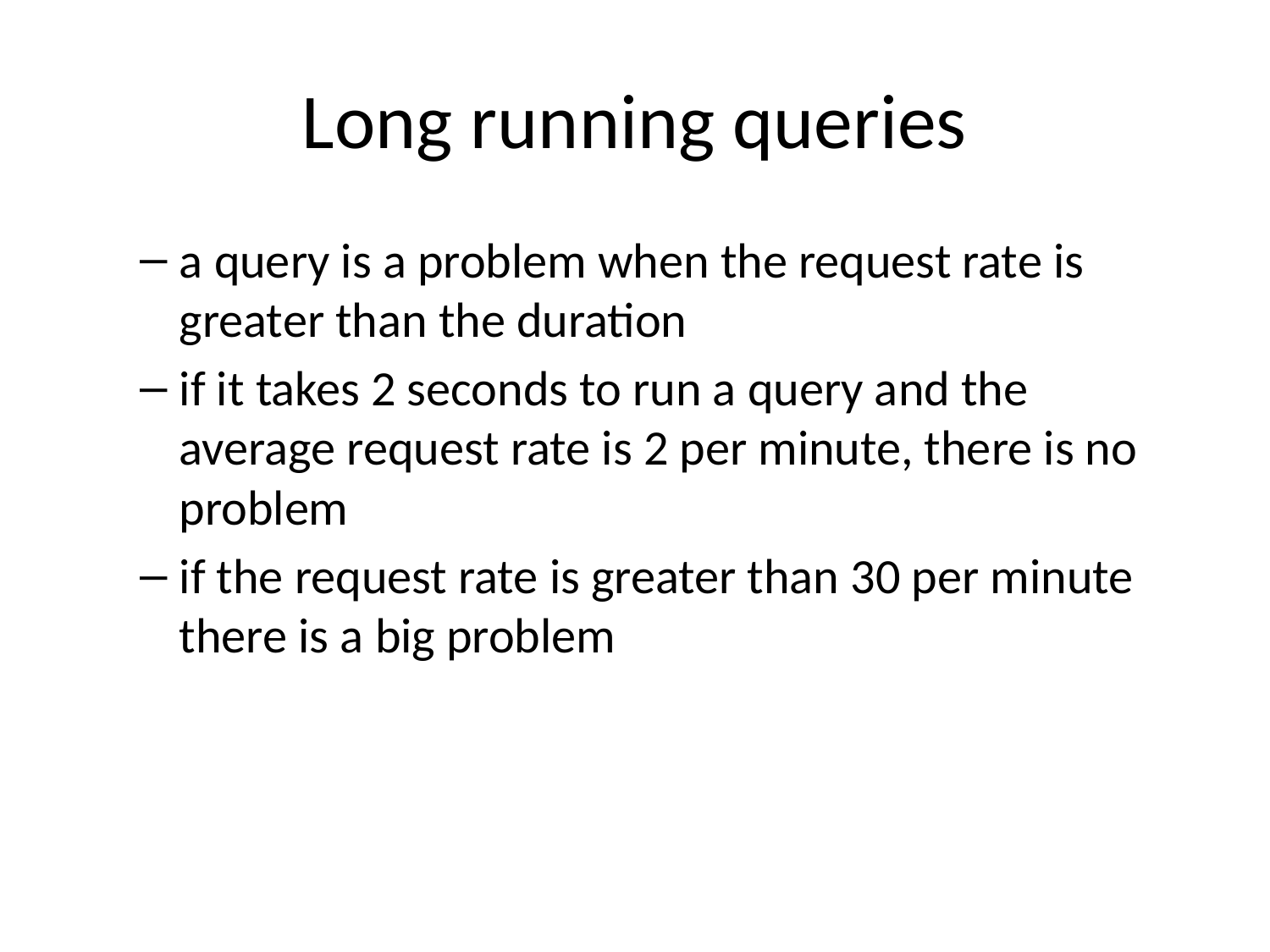

# Long running queries
a query is a problem when the request rate is greater than the duration
if it takes 2 seconds to run a query and the average request rate is 2 per minute, there is no problem
if the request rate is greater than 30 per minute there is a big problem